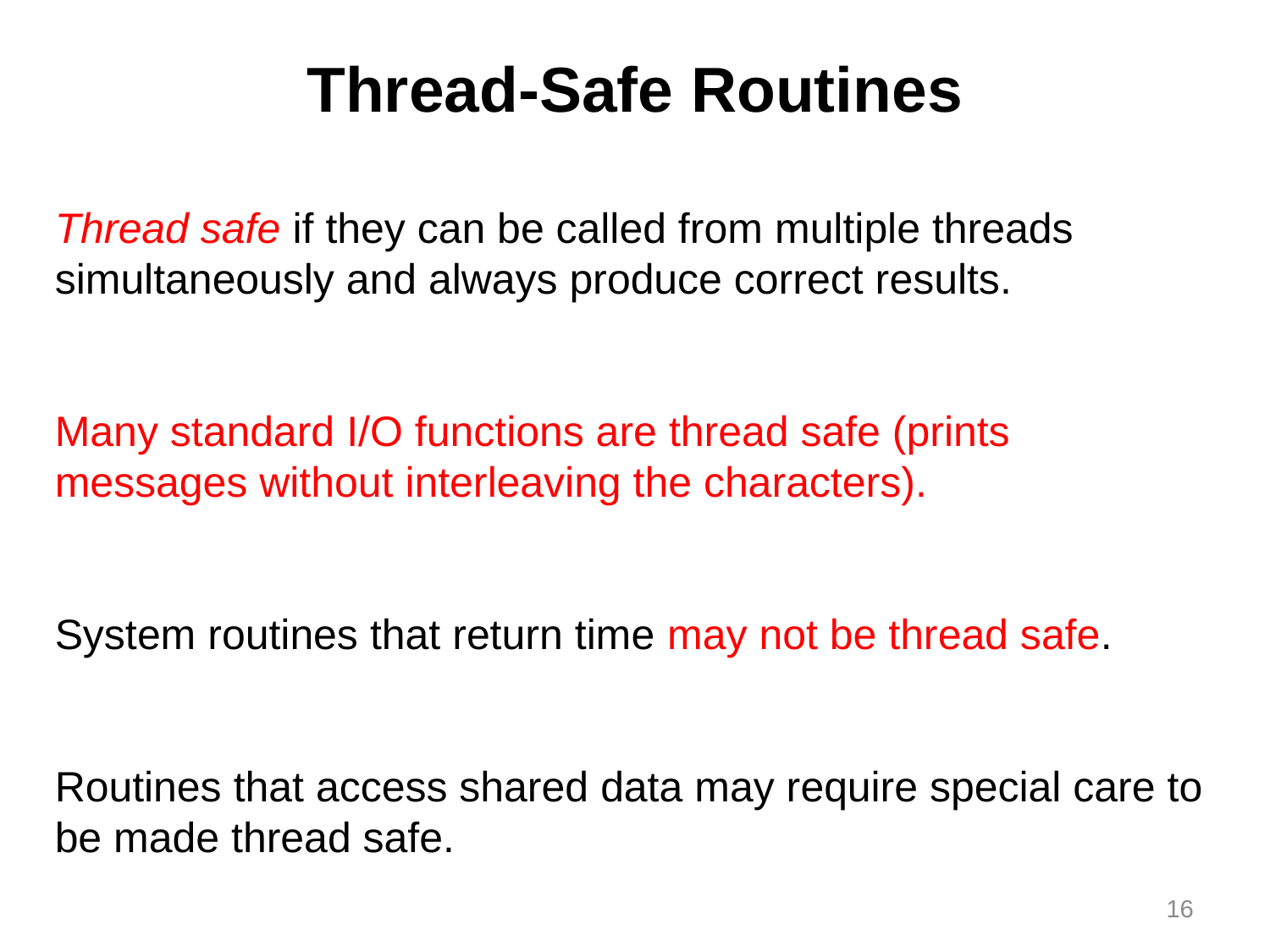

Thread-Safe Routines

Thread safe if they can be called from multiple threads
simultaneously and always produce correct results.

Many standard I/O functions are thread safe (prints messages without interleaving the characters).

System routines that return time may not be thread safe.

Routines that access shared data may require special care to be made thread safe.
16